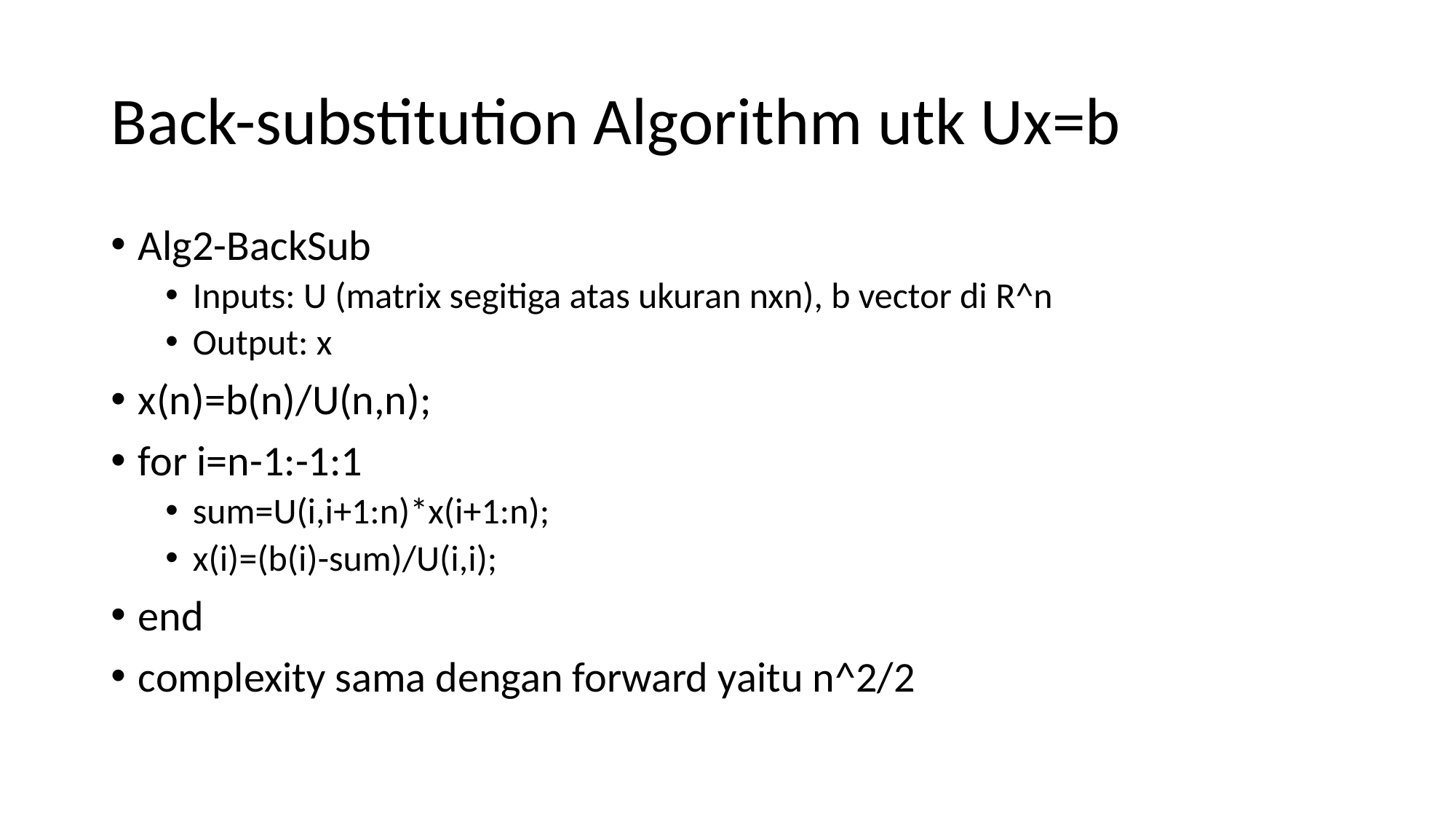

# Back-substitution Algorithm utk Ux=b
Alg2-BackSub
Inputs: U (matrix segitiga atas ukuran nxn), b vector di R^n
Output: x
x(n)=b(n)/U(n,n);
for i=n-1:-1:1
sum=U(i,i+1:n)*x(i+1:n);
x(i)=(b(i)-sum)/U(i,i);
end
complexity sama dengan forward yaitu n^2/2